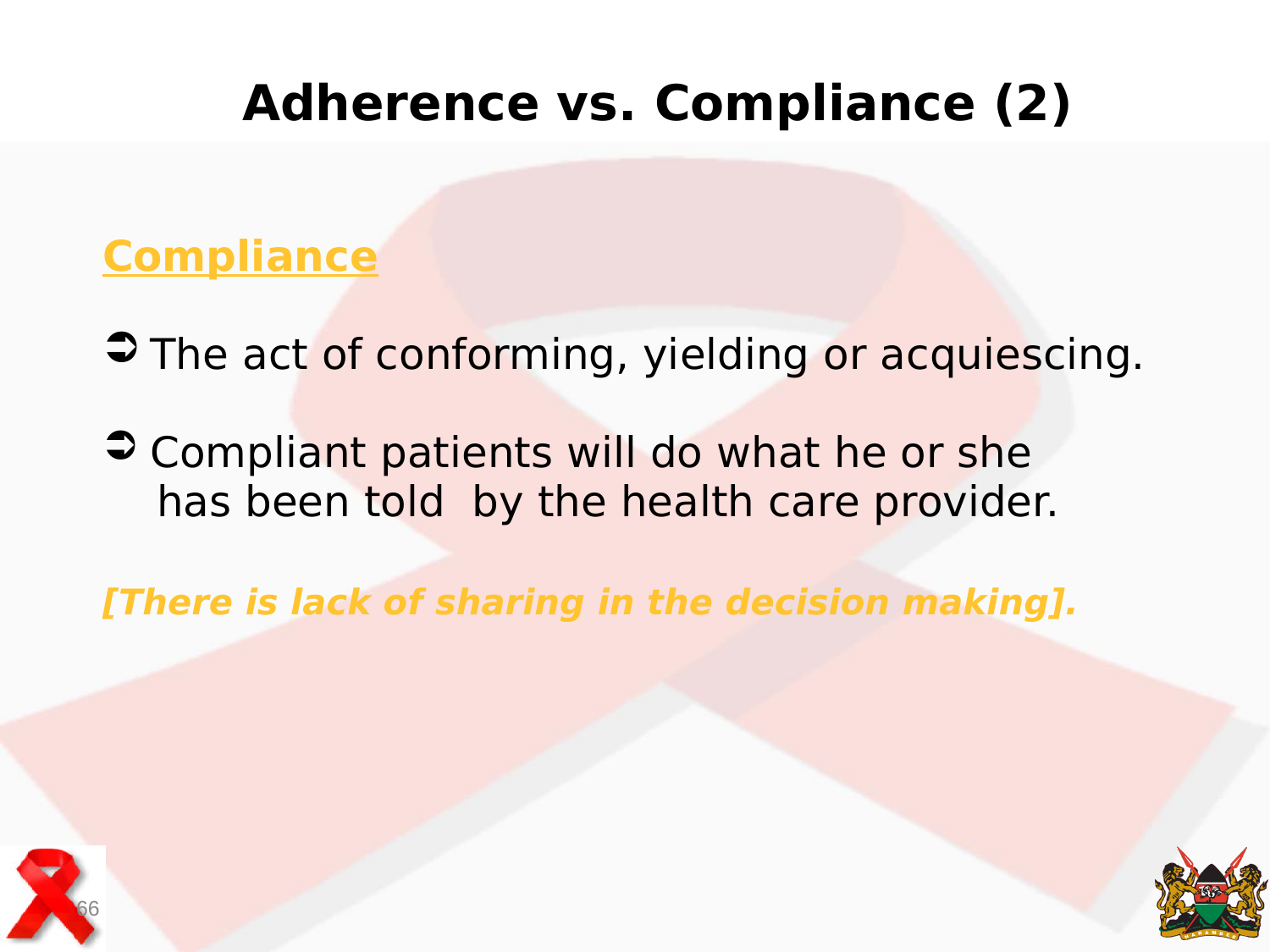

Adherence vs. Compliance (2)
Compliance

The act of conforming, yielding or acquiescing.

Compliant patients will do what he or she
    has been told  by the health care provider.

[There is lack of sharing in the decision making].

66